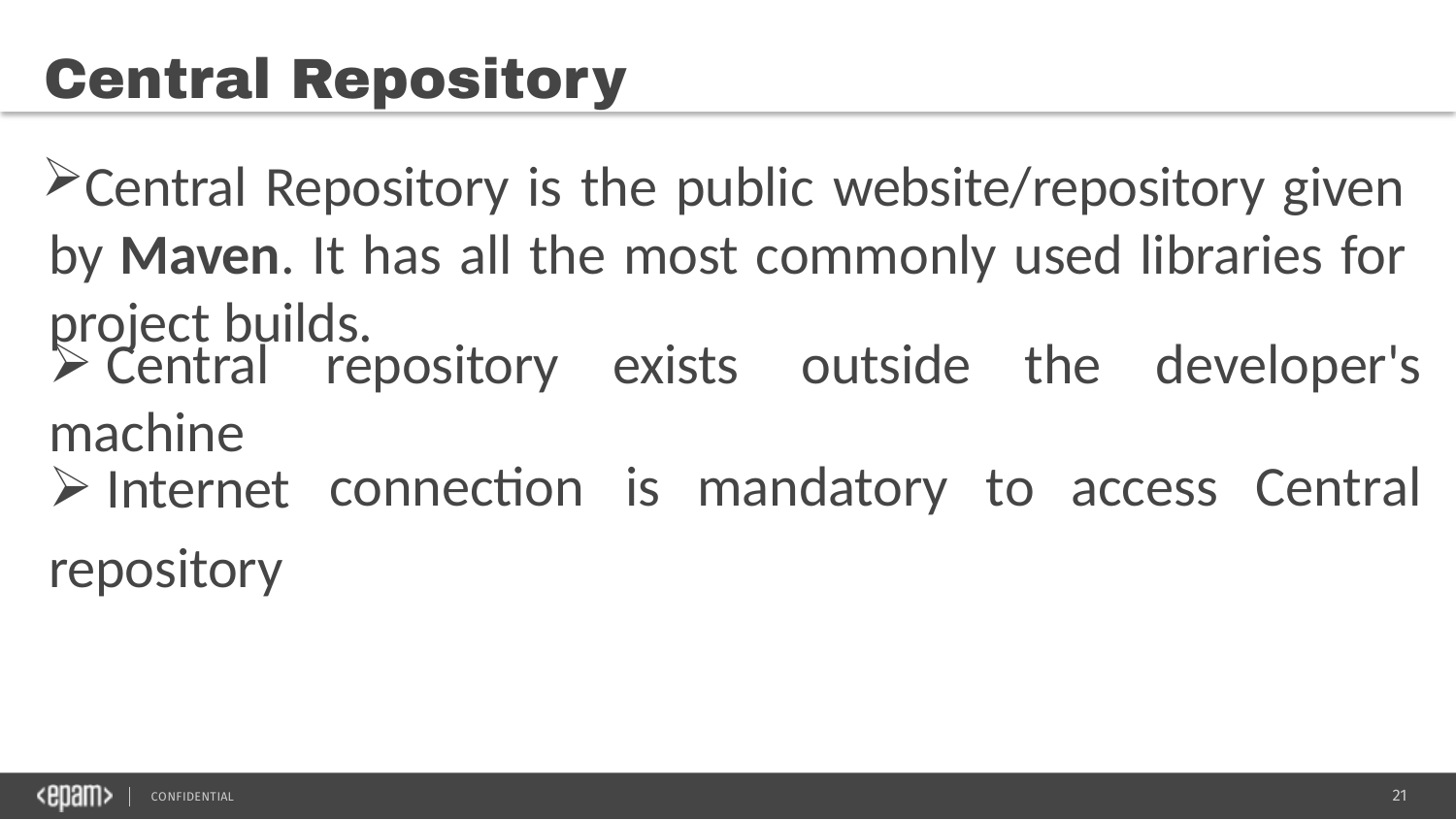

Central Repository
Central Repository is the public website/repository given  by Maven. It has all the most commonly used libraries for  project builds.
| Central | repository | exists outside | the developer's |
| --- | --- | --- | --- |
| machine Internet | connection | is mandatory | to access Central |
| repository |  |  |  |
21
CONFIDENTIAL